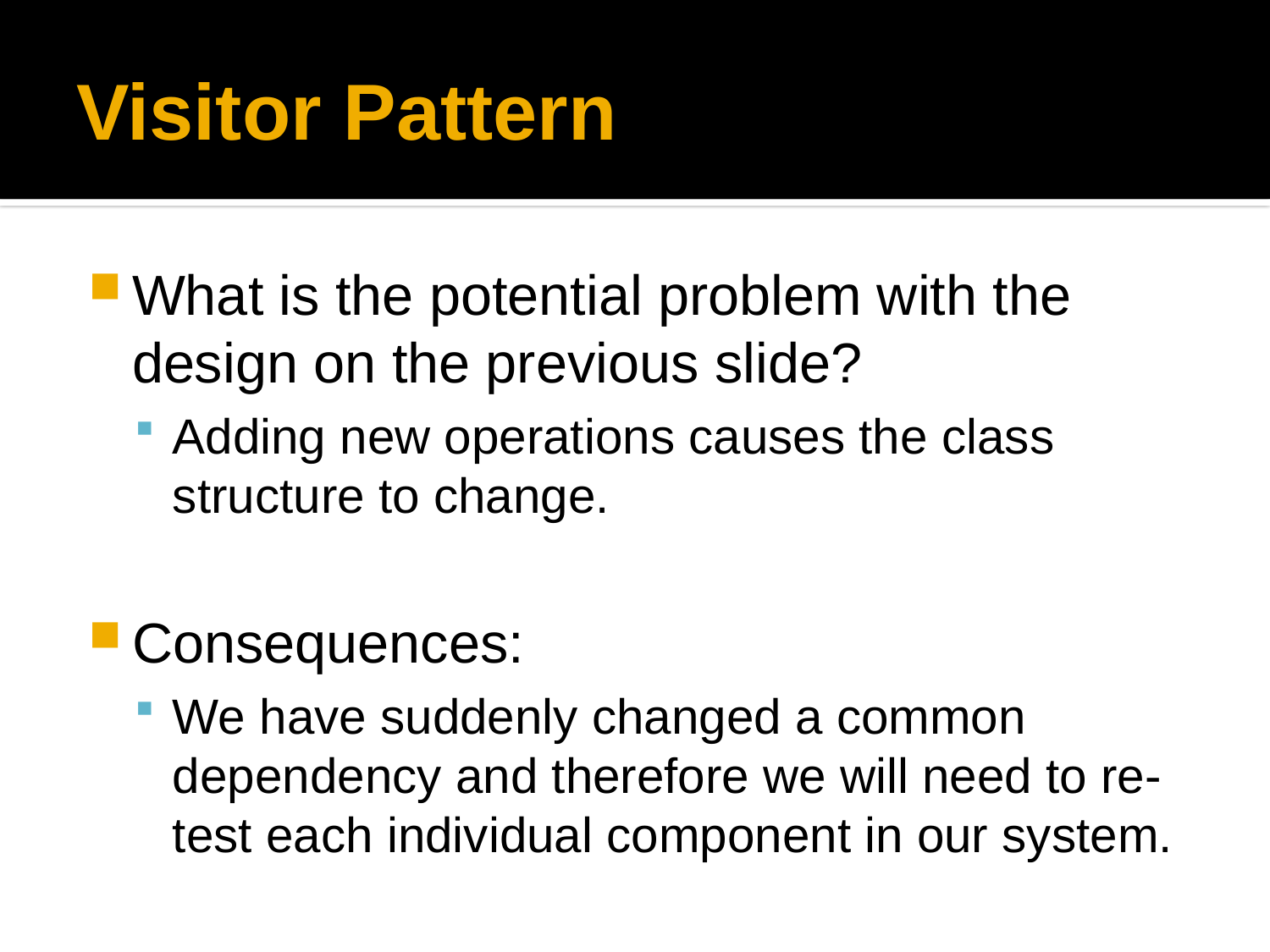

# Visitor Pattern
What is the potential problem with the design on the previous slide?
Adding new operations causes the class structure to change.

Consequences:
We have suddenly changed a common dependency and therefore we will need to re-test each individual component in our system.